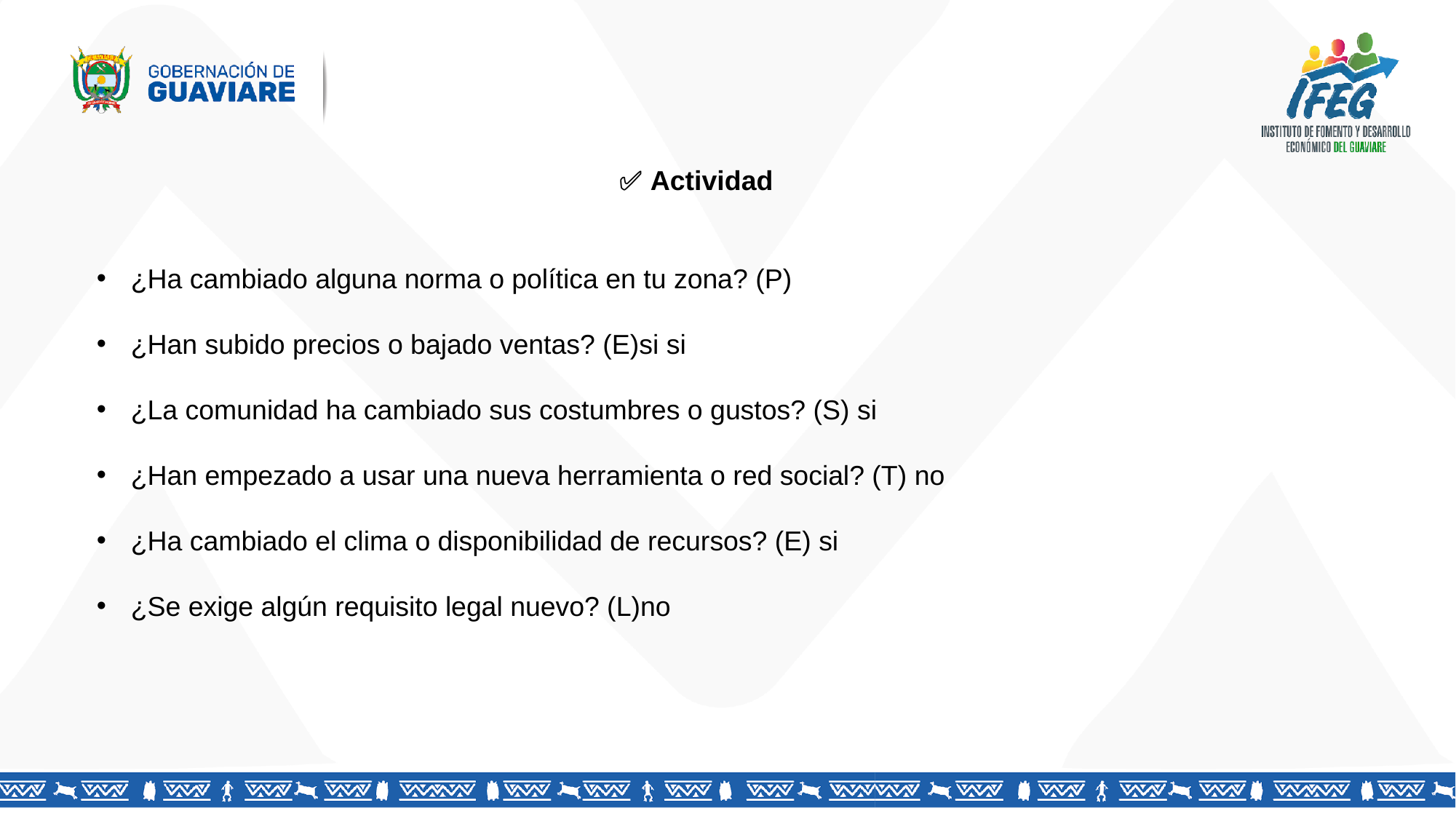

✅ Actividad

¿Ha cambiado alguna norma o política en tu zona? (P)

¿Han subido precios o bajado ventas? (E)si si

¿La comunidad ha cambiado sus costumbres o gustos? (S) si

¿Han empezado a usar una nueva herramienta o red social? (T) no

¿Ha cambiado el clima o disponibilidad de recursos? (E) si

¿Se exige algún requisito legal nuevo? (L)no